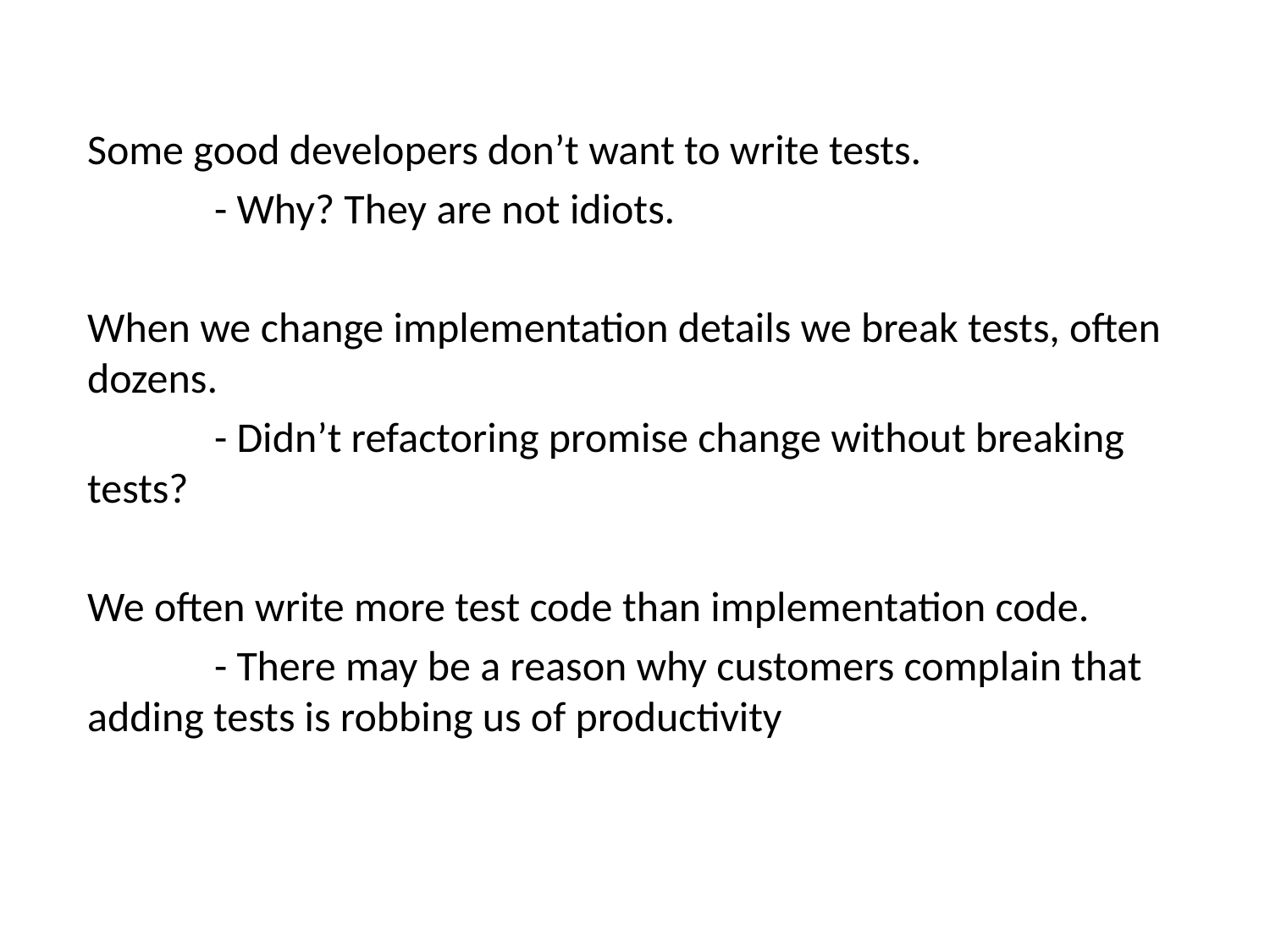

Some good developers don’t want to write tests.
	- Why? They are not idiots.

When we change implementation details we break tests, often dozens.
	- Didn’t refactoring promise change without breaking tests?

We often write more test code than implementation code.
	- There may be a reason why customers complain that adding tests is robbing us of productivity